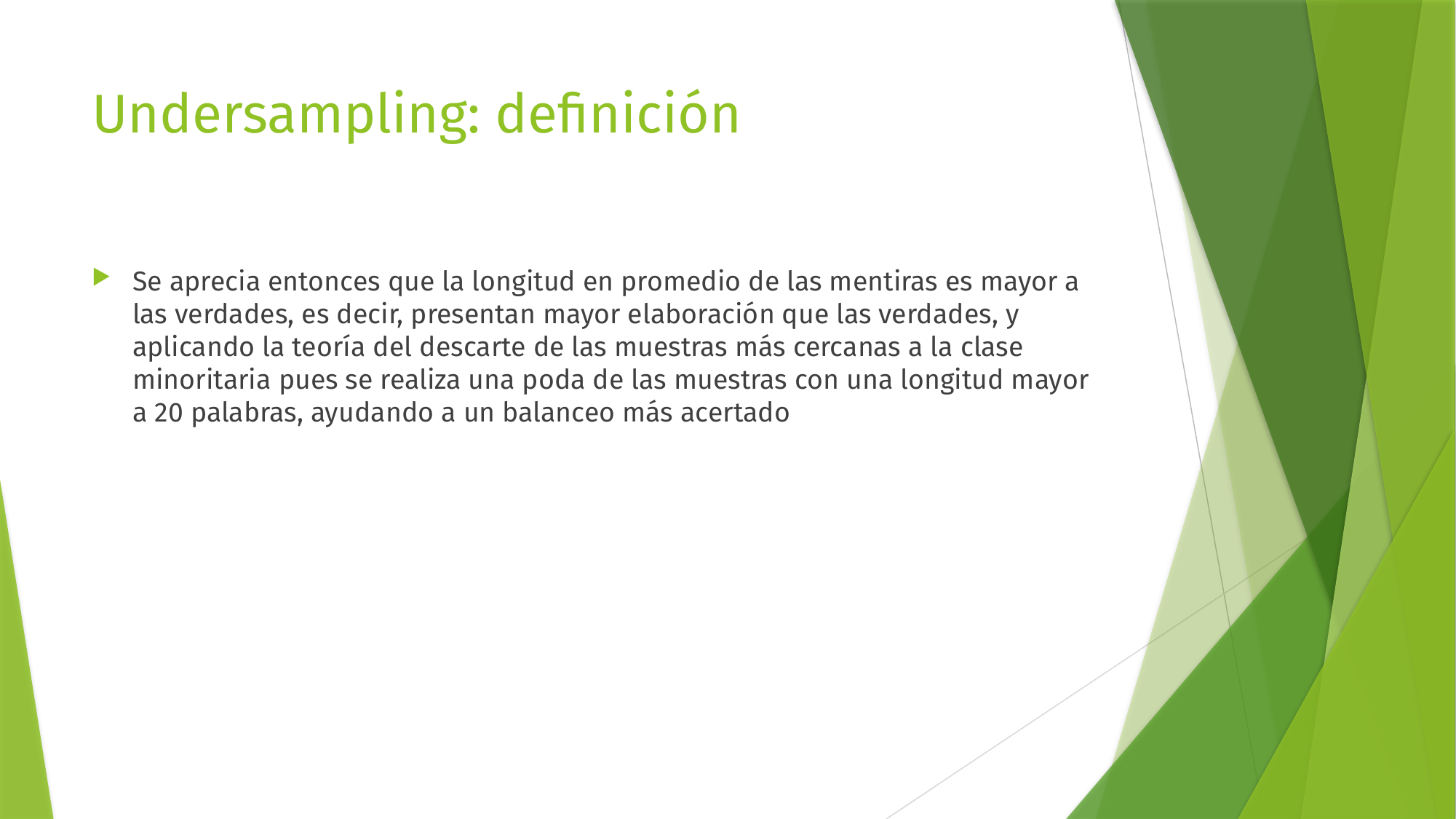

# Undersampling: definición
Se aprecia entonces que la longitud en promedio de las mentiras es mayor a las verdades, es decir, presentan mayor elaboración que las verdades, y aplicando la teoría del descarte de las muestras más cercanas a la clase minoritaria pues se realiza una poda de las muestras con una longitud mayor a 20 palabras, ayudando a un balanceo más acertado